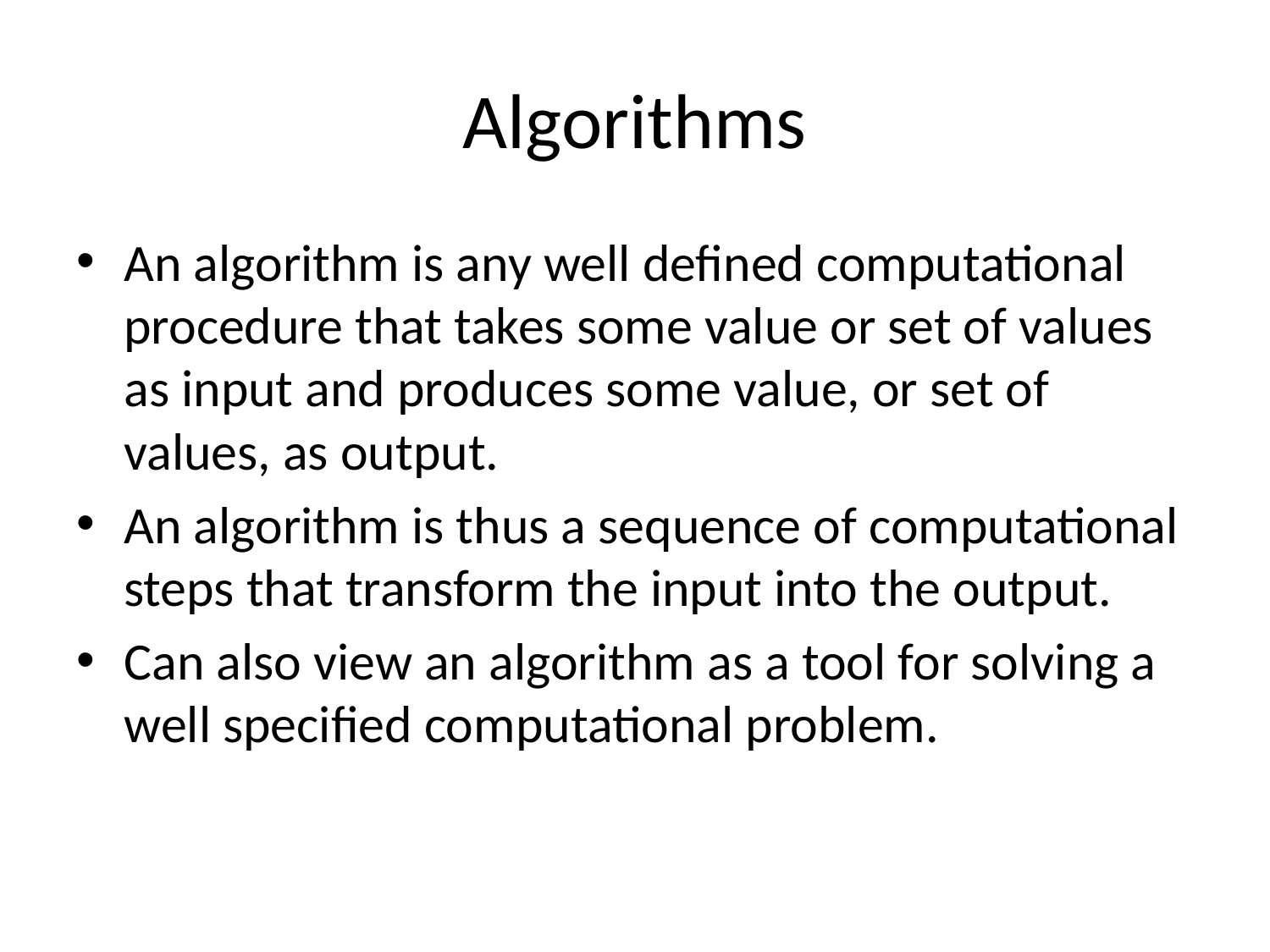

# Algorithms
An algorithm is any well defined computational procedure that takes some value or set of values as input and produces some value, or set of values, as output.
An algorithm is thus a sequence of computational steps that transform the input into the output.
Can also view an algorithm as a tool for solving a well specified computational problem.